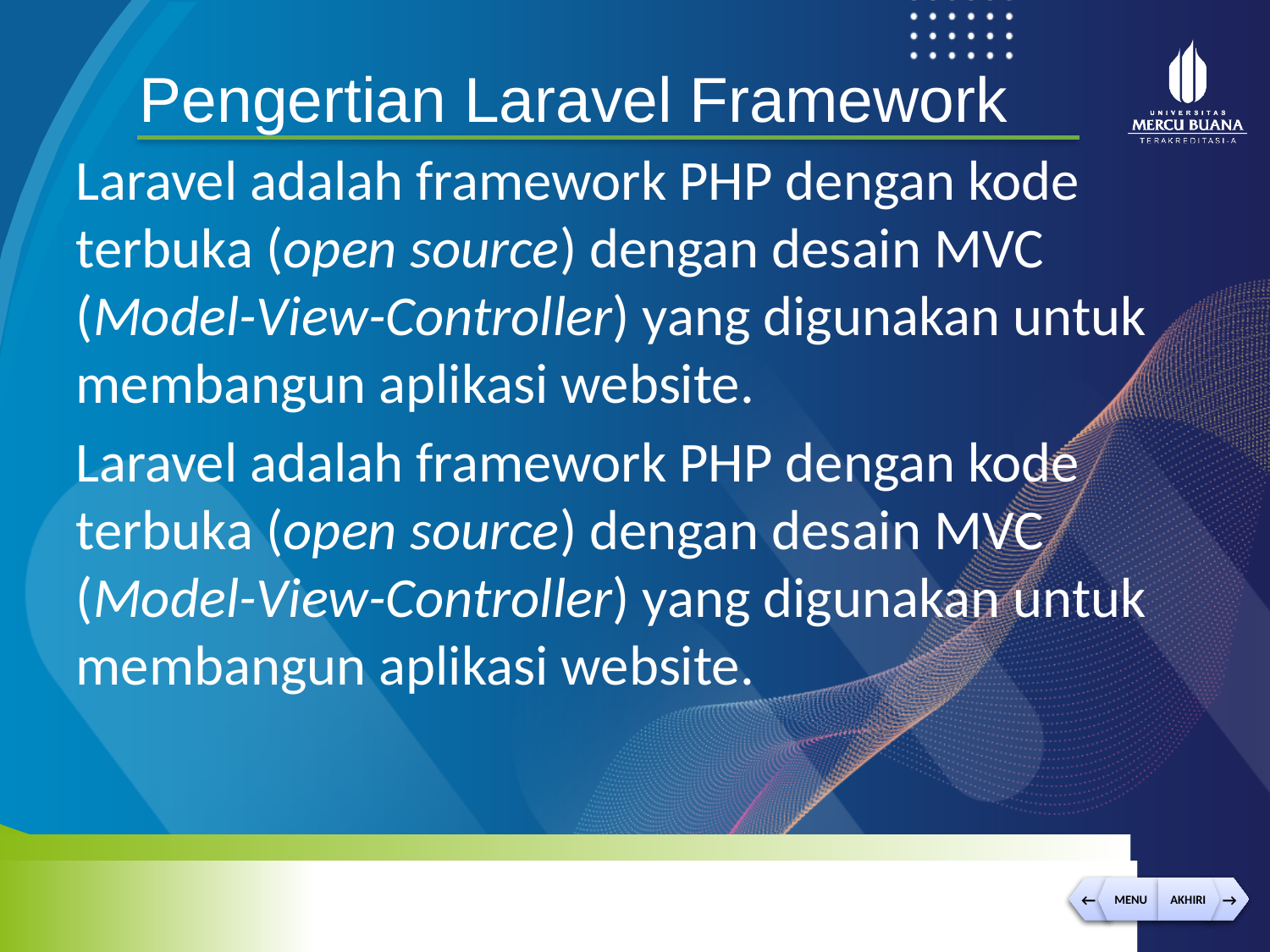

Pengertian Laravel Framework
Laravel adalah framework PHP dengan kode terbuka (open source) dengan desain MVC (Model-View-Controller) yang digunakan untuk membangun aplikasi website.
Laravel adalah framework PHP dengan kode terbuka (open source) dengan desain MVC (Model-View-Controller) yang digunakan untuk membangun aplikasi website.